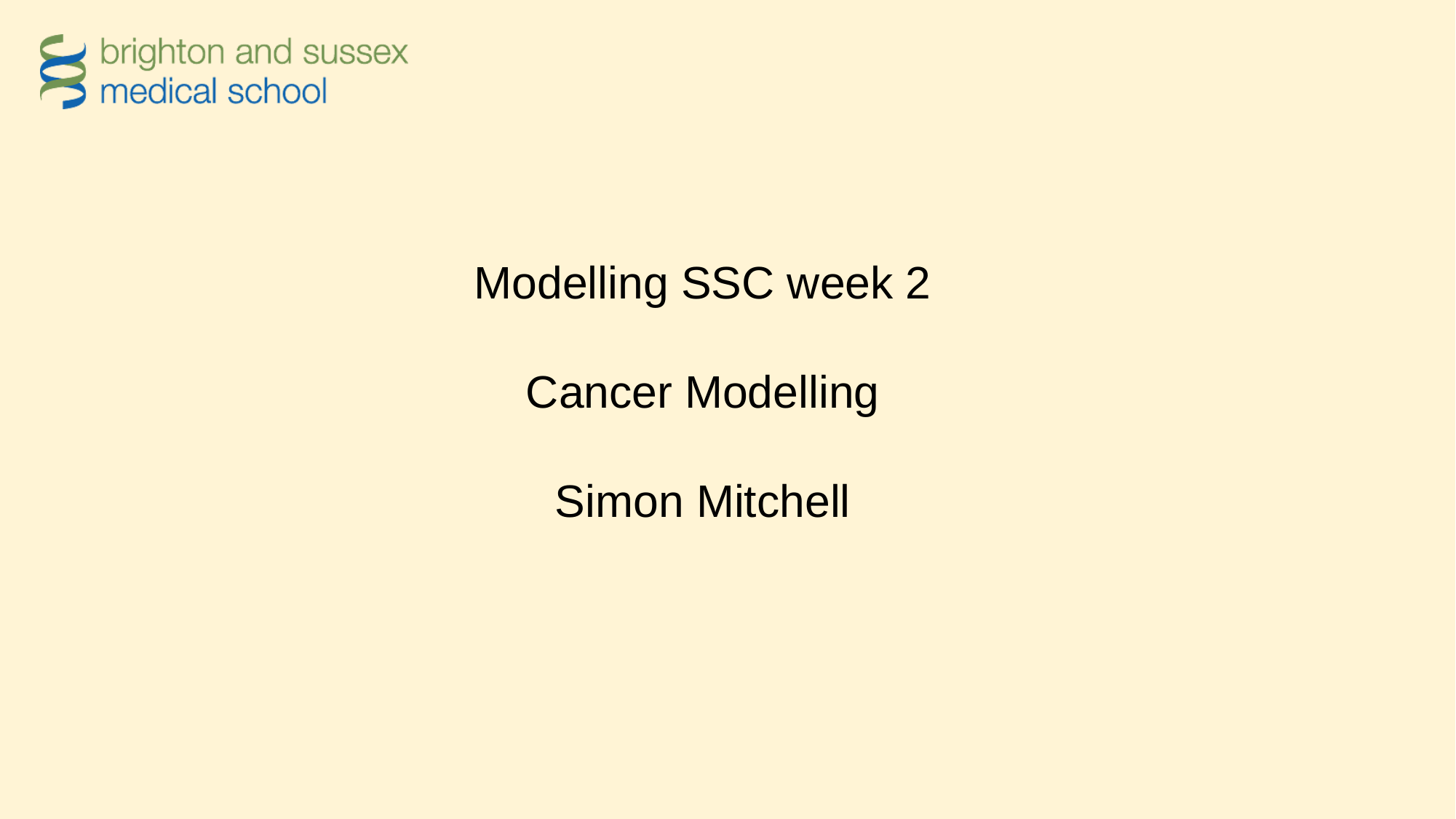

Modelling SSC week 2

Cancer Modelling

Simon Mitchell